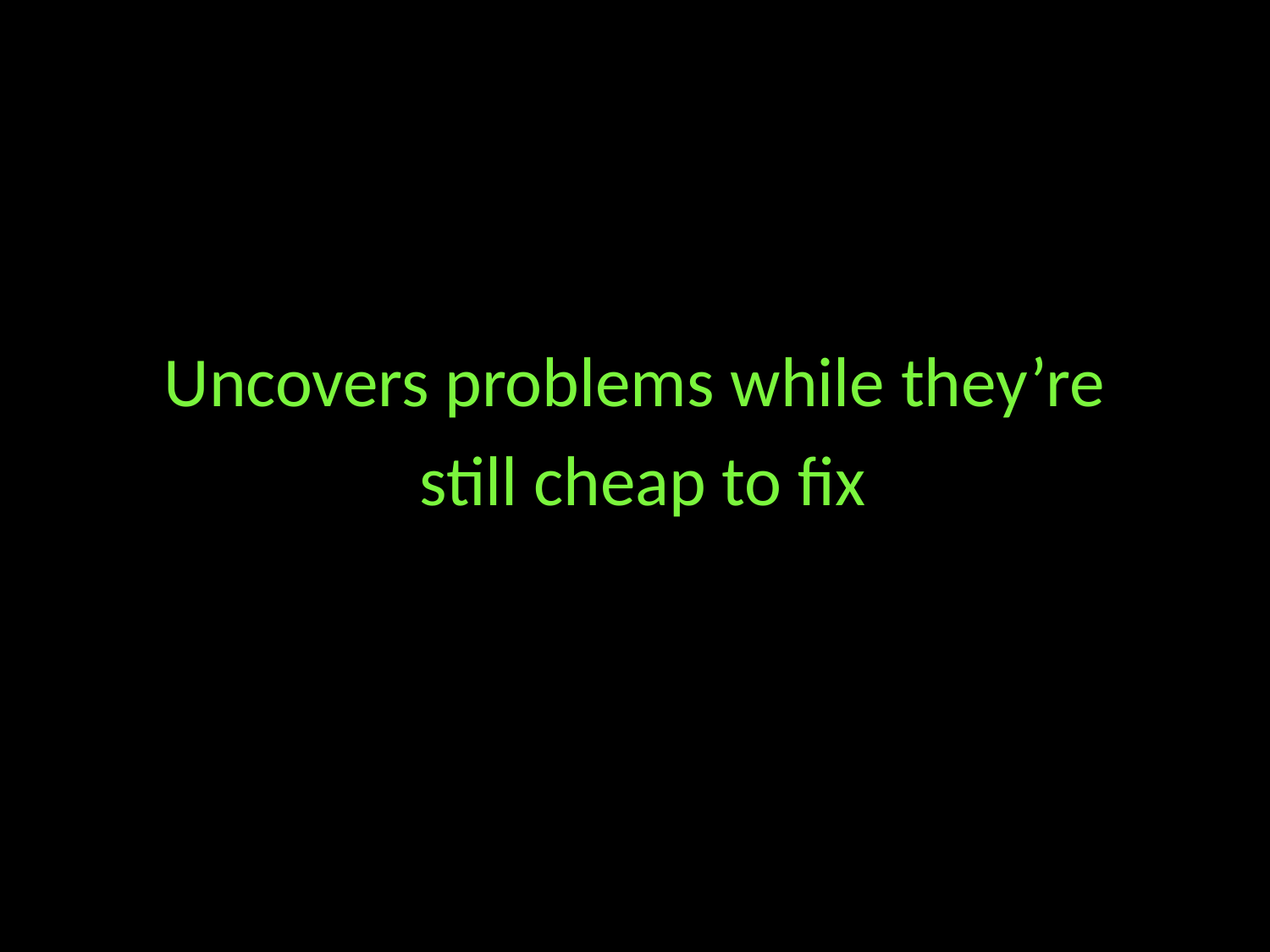

Uncovers problems while they’re
 still cheap to fix